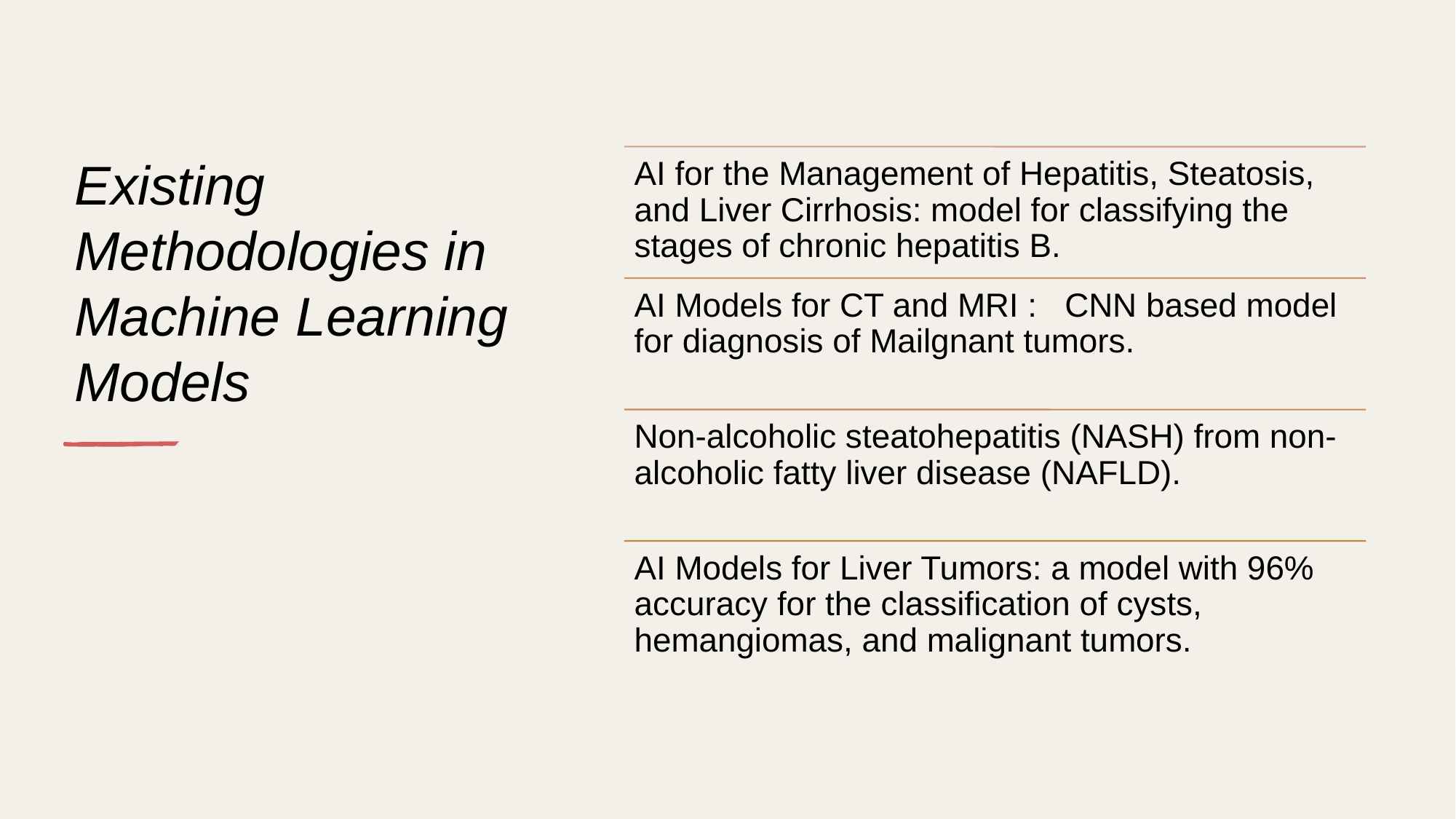

# Existing Methodologies in Machine Learning Models
AI for the Management of Hepatitis, Steatosis, and Liver Cirrhosis: model for classifying the stages of chronic hepatitis B.
AI Models for CT and MRI :   CNN based model for diagnosis of Mailgnant tumors.
Non-alcoholic steatohepatitis (NASH) from non-alcoholic fatty liver disease (NAFLD).
AI Models for Liver Tumors: a model with 96% accuracy for the classification of cysts, hemangiomas, and malignant tumors.